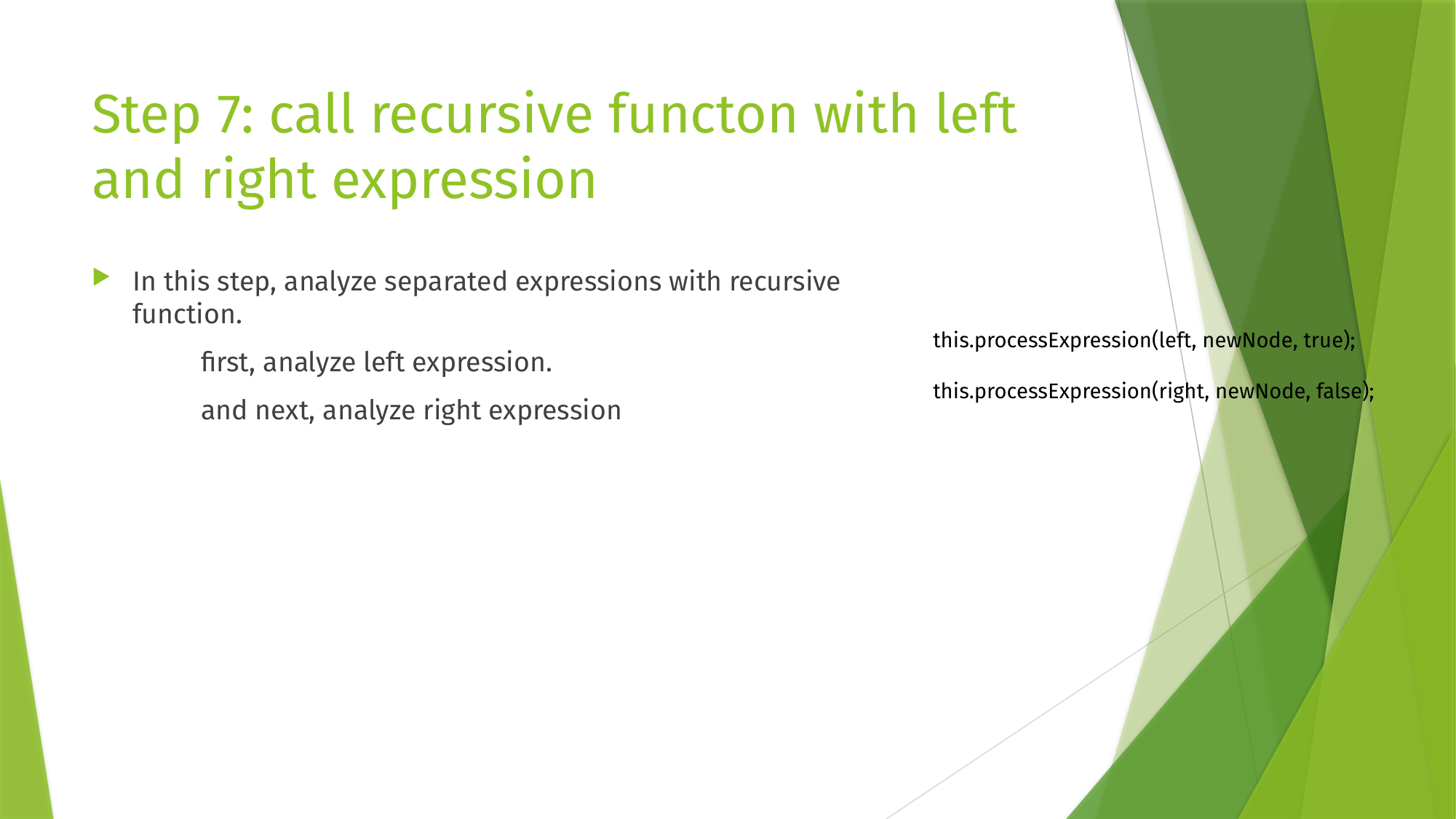

# Step 7: call recursive functon with left and right expression
In this step, analyze separated expressions with recursive function.
	first, analyze left expression.
	and next, analyze right expression
               this.processExpression(left, newNode, true);

               this.processExpression(right, newNode, false);